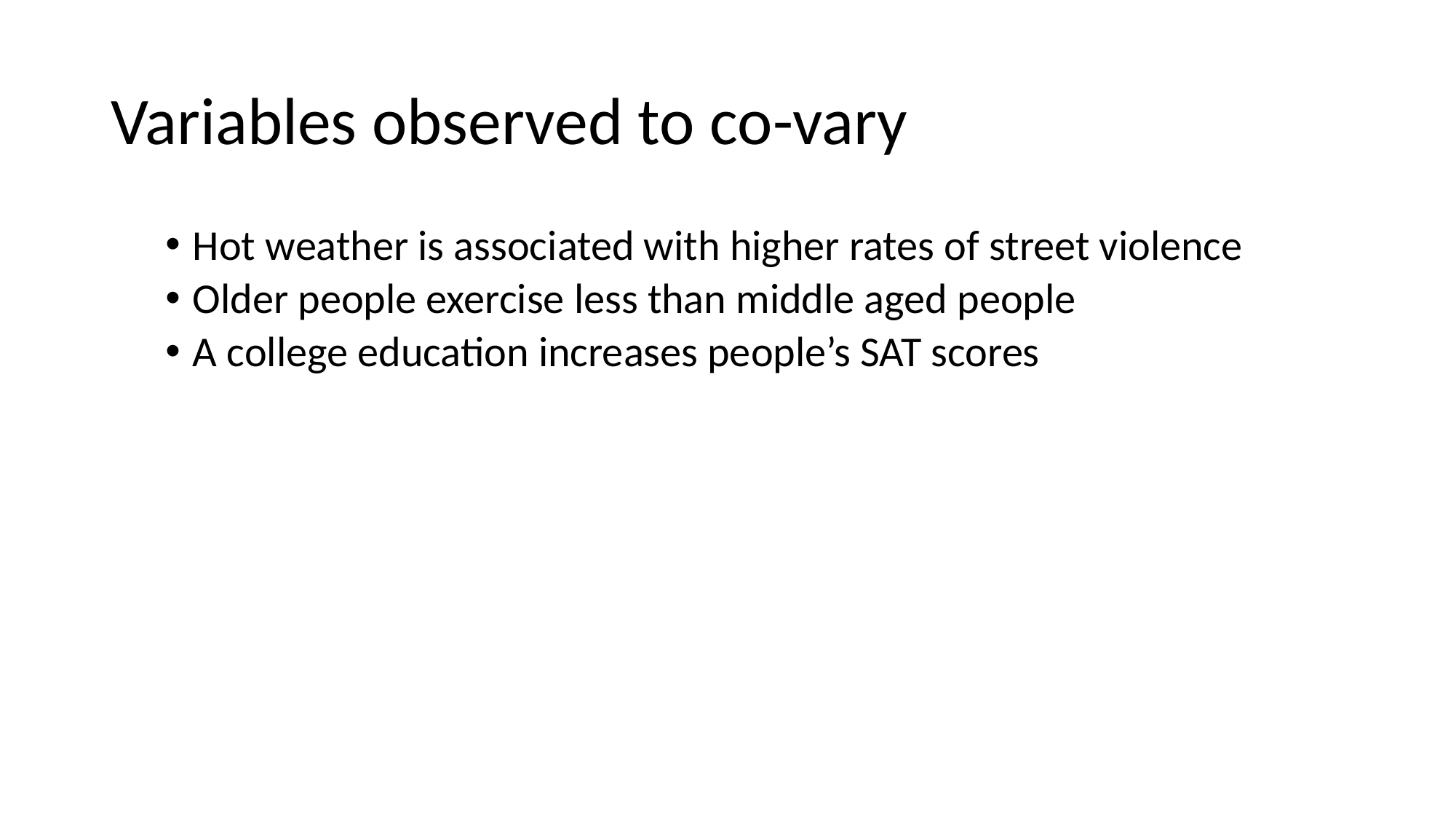

# Variables observed to co-vary
Hot weather is associated with higher rates of street violence
Older people exercise less than middle aged people
A college education increases people’s SAT scores